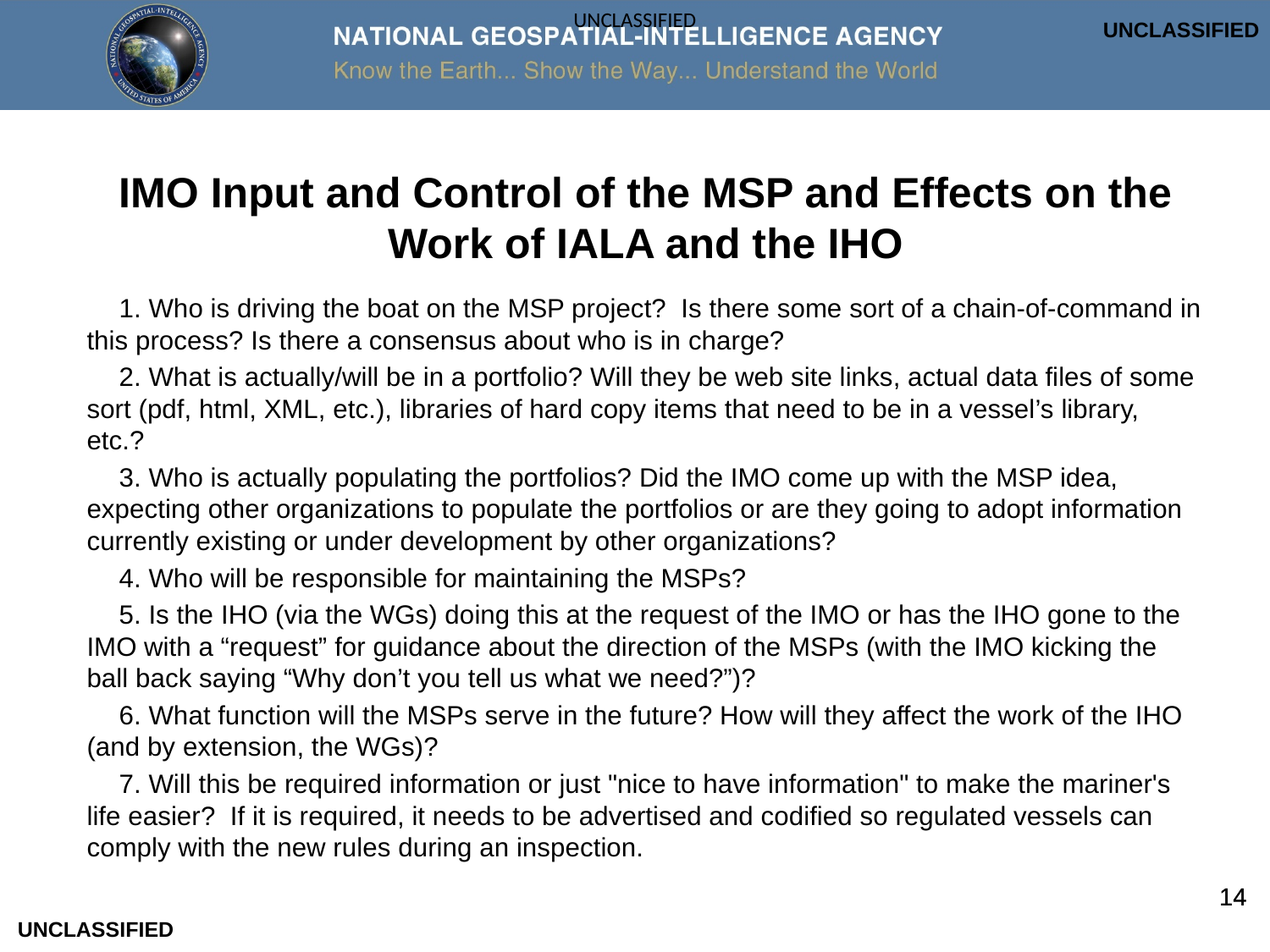

UNCLASSIFIED
IMO Input and Control of the MSP and Effects on the Work of IALA and the IHO

1. Who is driving the boat on the MSP project?  Is there some sort of a chain-of-command in this process? Is there a consensus about who is in charge?
2. What is actually/will be in a portfolio? Will they be web site links, actual data files of some sort (pdf, html, XML, etc.), libraries of hard copy items that need to be in a vessel’s library, etc.?
3. Who is actually populating the portfolios? Did the IMO come up with the MSP idea, expecting other organizations to populate the portfolios or are they going to adopt information currently existing or under development by other organizations?
4. Who will be responsible for maintaining the MSPs?
5. Is the IHO (via the WGs) doing this at the request of the IMO or has the IHO gone to the IMO with a “request” for guidance about the direction of the MSPs (with the IMO kicking the ball back saying “Why don’t you tell us what we need?”)?
6. What function will the MSPs serve in the future? How will they affect the work of the IHO (and by extension, the WGs)?
7. Will this be required information or just "nice to have information" to make the mariner's life easier?  If it is required, it needs to be advertised and codified so regulated vessels can comply with the new rules during an inspection.

14
UNCLASSIFIED